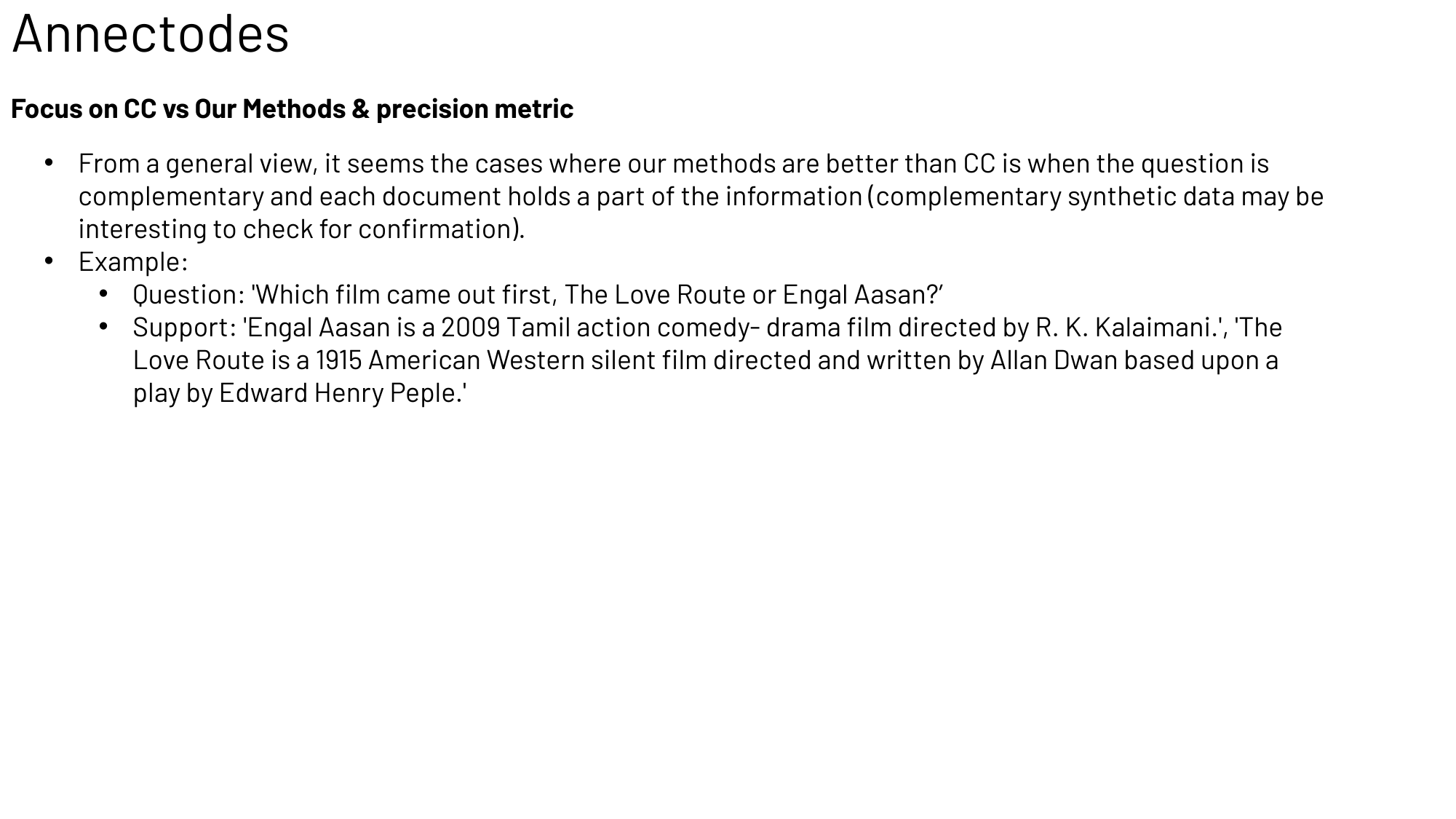

# Annectodes
Focus on CC vs Our Methods & precision metric
From a general view, it seems the cases where our methods are better than CC is when the question is complementary and each document holds a part of the information (complementary synthetic data may be interesting to check for confirmation).
Example:
Question: 'Which film came out first, The Love Route or Engal Aasan?’
Support: 'Engal Aasan is a 2009 Tamil action comedy- drama film directed by R. K. Kalaimani.', 'The Love Route is a 1915 American Western silent film directed and written by Allan Dwan based upon a play by Edward Henry Peple.'